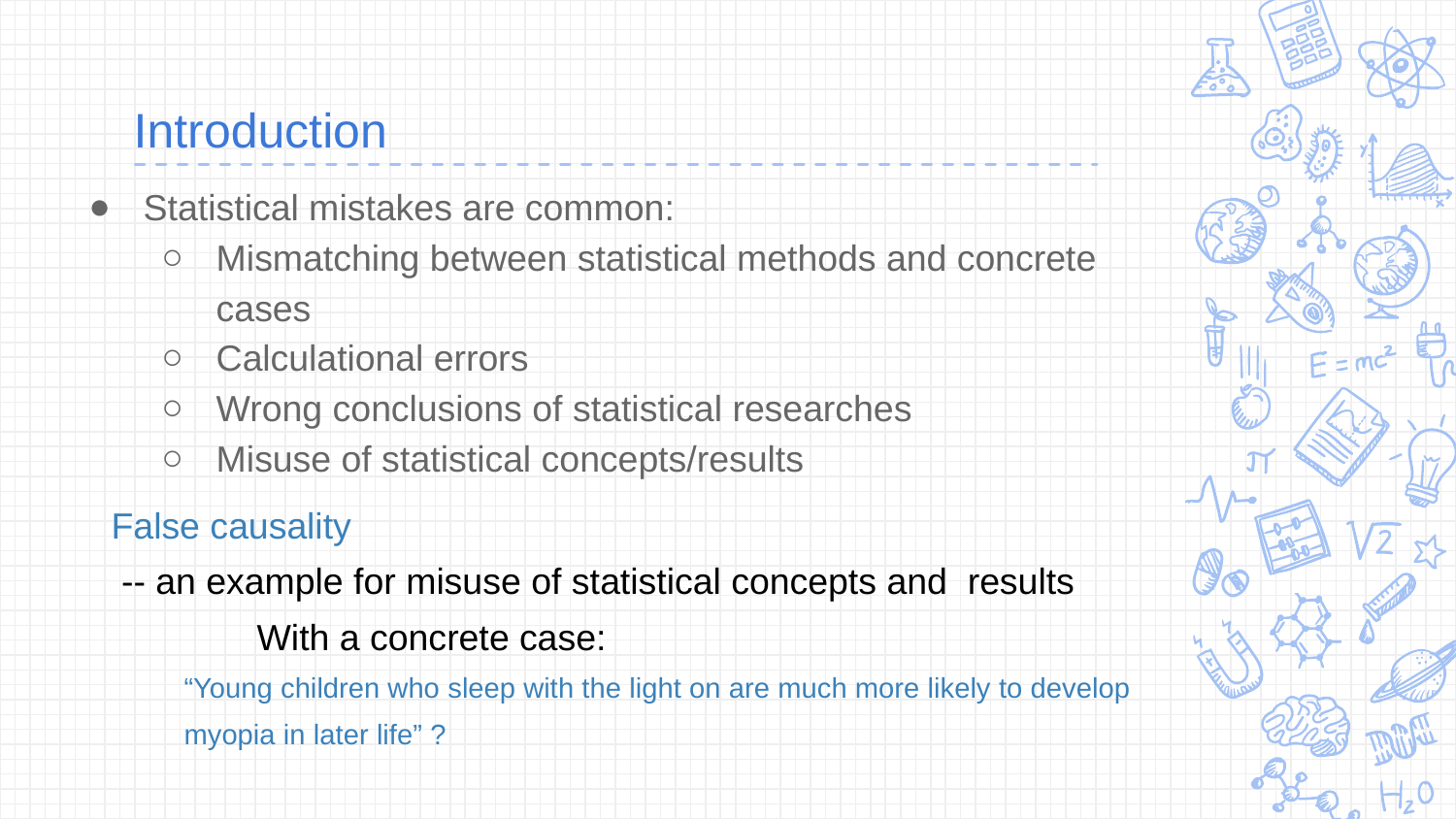

# Introduction
Statistical mistakes are common:
Mismatching between statistical methods and concrete cases
Calculational errors
Wrong conclusions of statistical researches
Misuse of statistical concepts/results

False causality
 -- an example for misuse of statistical concepts and  results
	With a concrete case:
“Young children who sleep with the light on are much more likely to develop
myopia in later life” ?